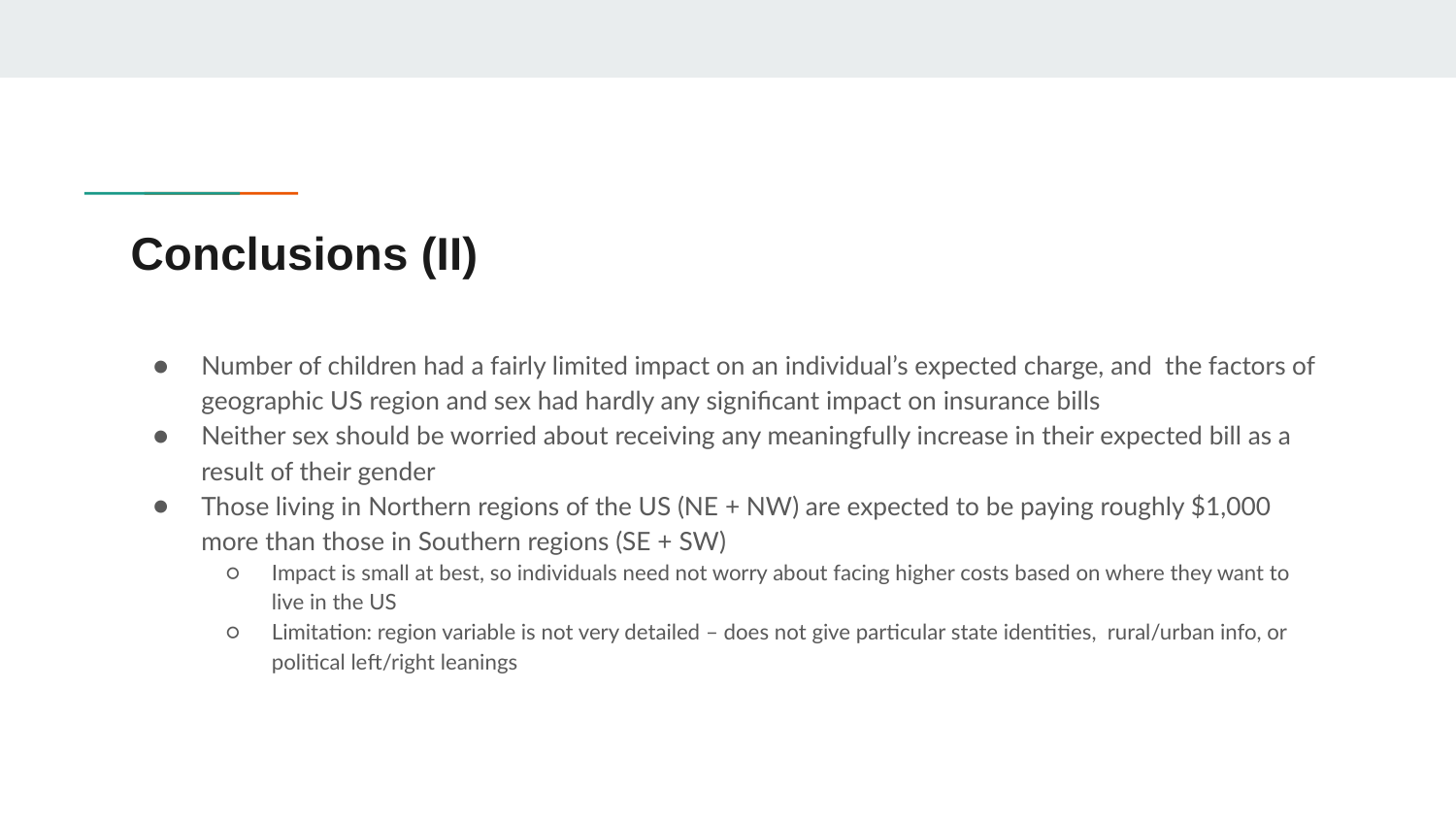

# Conclusions (II)
Number of children had a fairly limited impact on an individual’s expected charge, and  the factors of geographic US region and sex had hardly any significant impact on insurance bills
Neither sex should be worried about receiving any meaningfully increase in their expected bill as a result of their gender
Those living in Northern regions of the US (NE + NW) are expected to be paying roughly $1,000 more than those in Southern regions (SE + SW)
Impact is small at best, so individuals need not worry about facing higher costs based on where they want to live in the US
Limitation: region variable is not very detailed – does not give particular state identities,  rural/urban info, or political left/right leanings